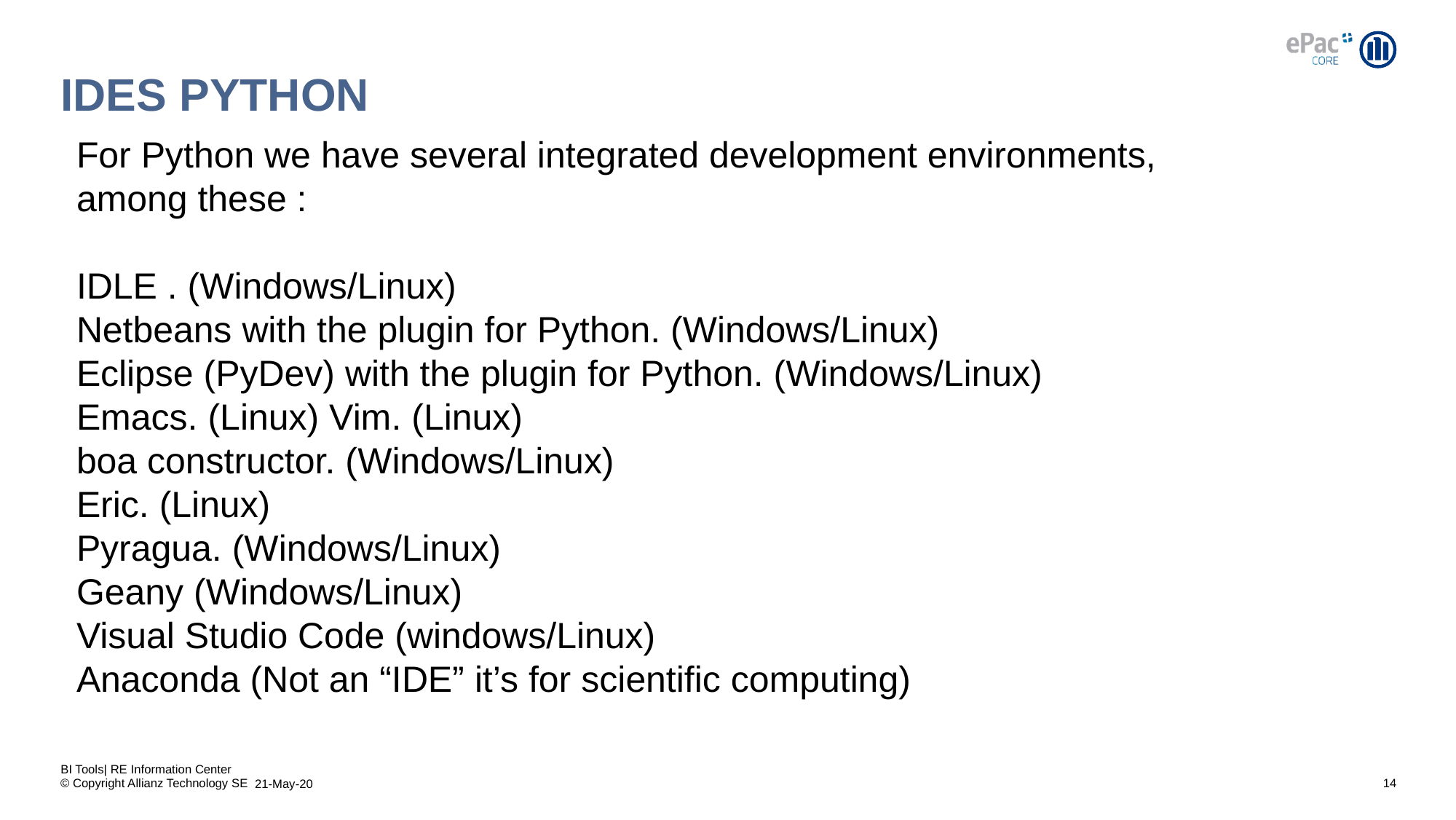

# IDEs Python
For Python we have several integrated development environments, among these :

IDLE . (Windows/Linux)
Netbeans with the plugin for Python. (Windows/Linux)
Eclipse (PyDev) with the plugin for Python. (Windows/Linux)
Emacs. (Linux) Vim. (Linux)
boa constructor. (Windows/Linux)
Eric. (Linux)
Pyragua. (Windows/Linux)
Geany (Windows/Linux)
Visual Studio Code (windows/Linux)
Anaconda (Not an “IDE” it’s for scientific computing)
BI Tools| RE Information Center
14
21-May-20